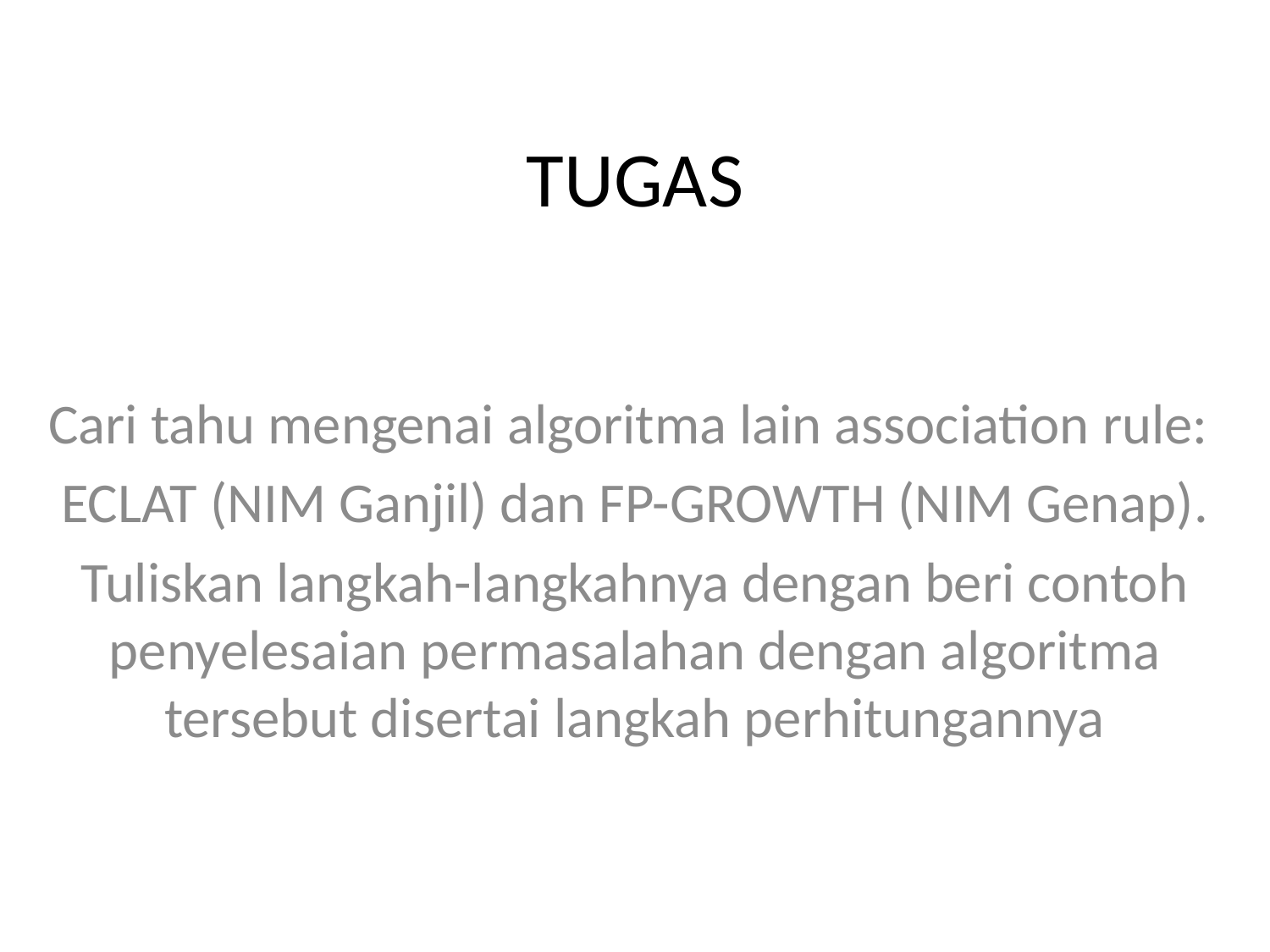

# TUGAS
Cari tahu mengenai algoritma lain association rule:
ECLAT (NIM Ganjil) dan FP-GROWTH (NIM Genap).
Tuliskan langkah-langkahnya dengan beri contoh penyelesaian permasalahan dengan algoritma tersebut disertai langkah perhitungannya